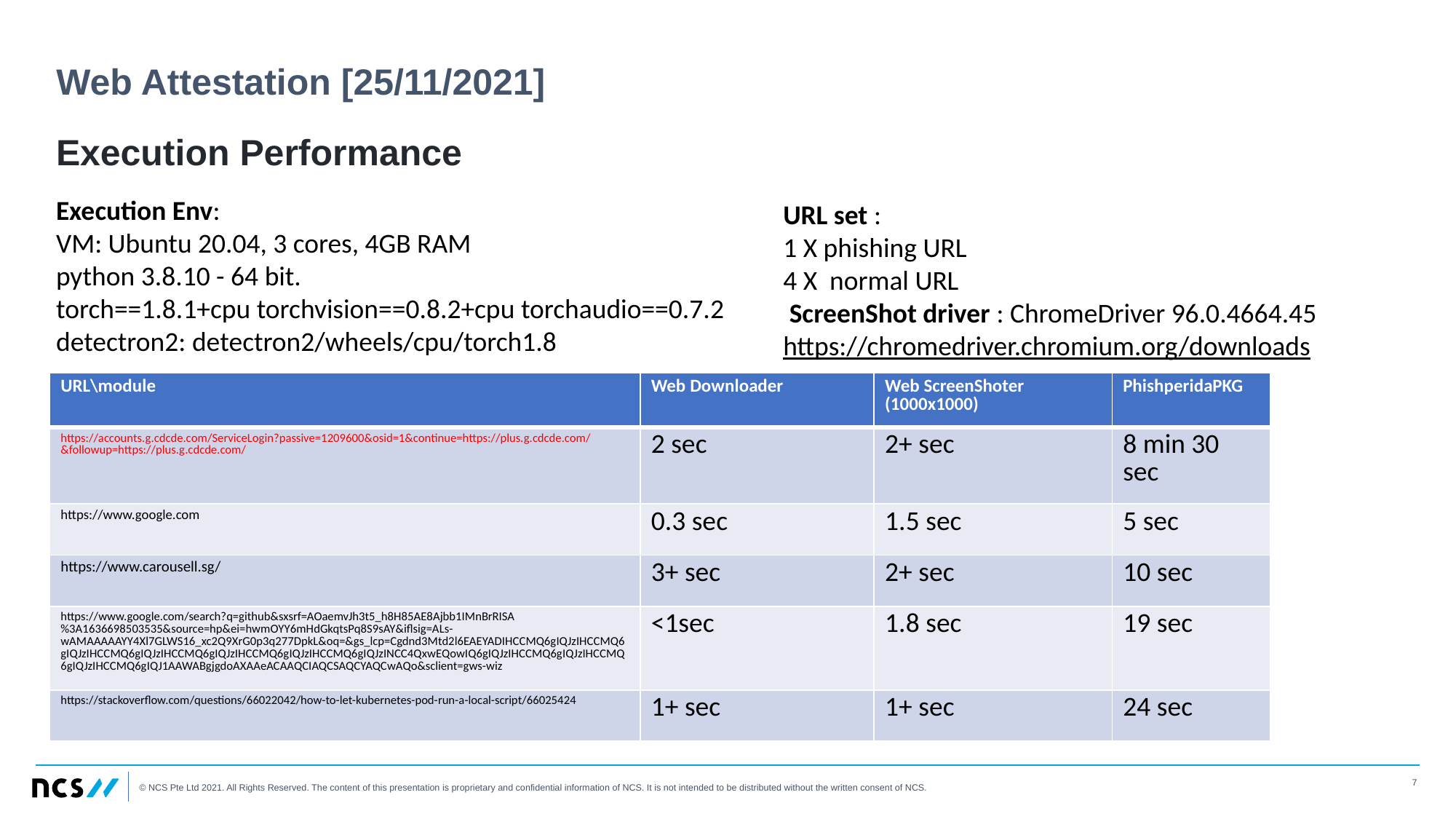

# Web Attestation [25/11/2021]
Execution Performance
Execution Env:
VM: Ubuntu 20.04, 3 cores, 4GB RAM
python 3.8.10 - 64 bit.
torch==1.8.1+cpu torchvision==0.8.2+cpu torchaudio==0.7.2
detectron2: detectron2/wheels/cpu/torch1.8

URL set :
1 X phishing URL
4 X  normal URL
 ScreenShot driver : ChromeDriver 96.0.4664.45
https://chromedriver.chromium.org/downloads
| URL\module | Web Downloader | Web ScreenShoter (1000x1000) | PhishperidaPKG |
| --- | --- | --- | --- |
| https://accounts.g.cdcde.com/ServiceLogin?passive=1209600&osid=1&continue=https://plus.g.cdcde.com/&followup=https://plus.g.cdcde.com/ | 2 sec | 2+ sec | 8 min 30 sec |
| https://www.google.com | 0.3 sec | 1.5 sec | 5 sec |
| https://www.carousell.sg/ | 3+ sec | 2+ sec | 10 sec |
| https://www.google.com/search?q=github&sxsrf=AOaemvJh3t5\_h8H85AE8Ajbb1IMnBrRISA%3A1636698503535&source=hp&ei=hwmOYY6mHdGkqtsPq8S9sAY&iflsig=ALs-wAMAAAAAYY4Xl7GLWS16\_xc2Q9XrG0p3q277DpkL&oq=&gs\_lcp=Cgdnd3Mtd2l6EAEYADIHCCMQ6gIQJzIHCCMQ6gIQJzIHCCMQ6gIQJzIHCCMQ6gIQJzIHCCMQ6gIQJzIHCCMQ6gIQJzINCC4QxwEQowIQ6gIQJzIHCCMQ6gIQJzIHCCMQ6gIQJzIHCCMQ6gIQJ1AAWABgjgdoAXAAeACAAQCIAQCSAQCYAQCwAQo&sclient=gws-wiz | <1sec | 1.8 sec | 19 sec |
| https://stackoverflow.com/questions/66022042/how-to-let-kubernetes-pod-run-a-local-script/66025424 | 1+ sec | 1+ sec | 24 sec |